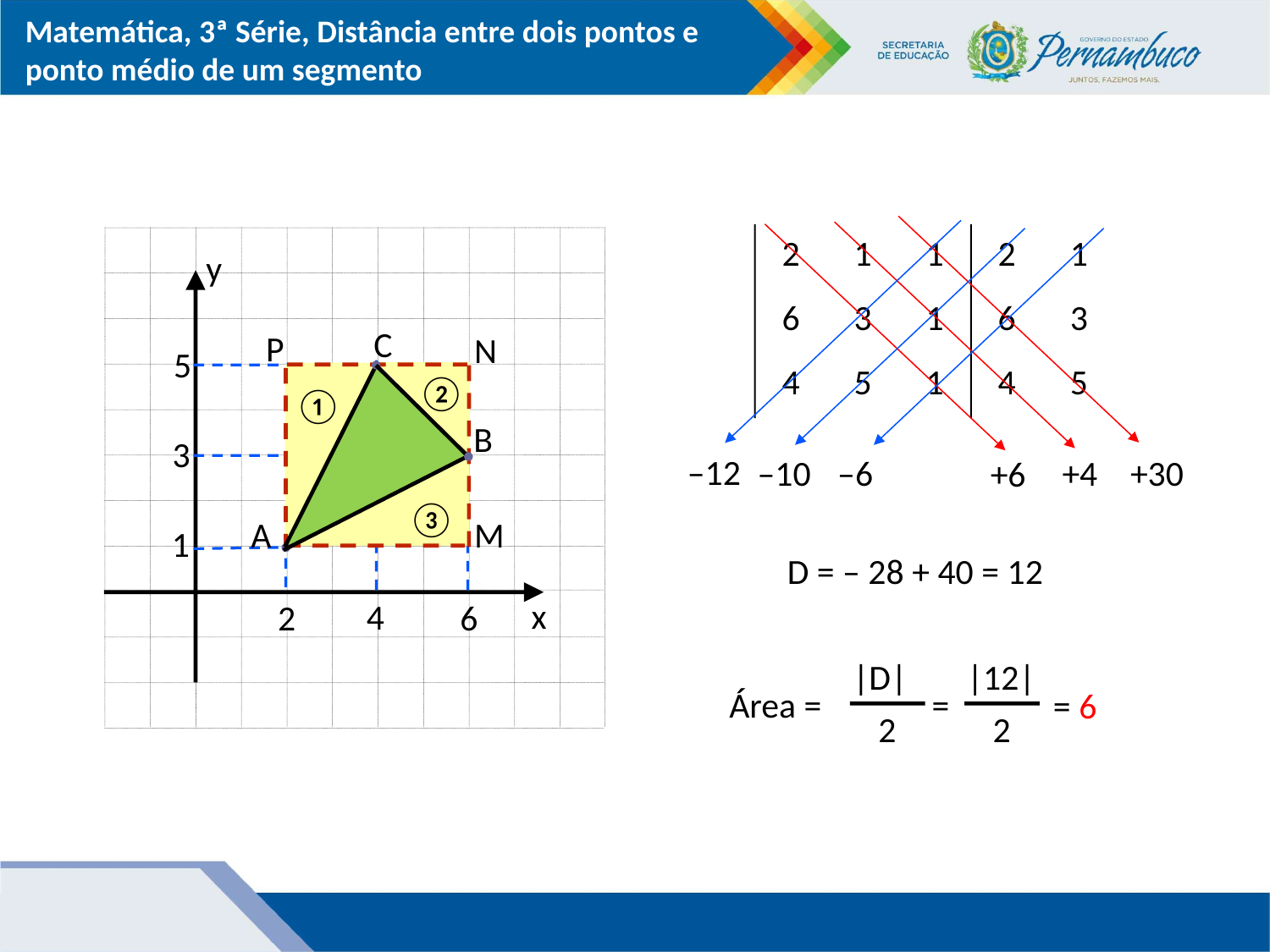

2

1

1

2

1

y

6
3
1
6
3

C
P
N
5

4
5
1
4
5

②

①

B

3

–12
+4
+30
–10
–6
+6

③
A
M
1
D = – 28 + 40 = 12

x
4
6
2

|D|
|12|
Área =
=
= 6
2
2